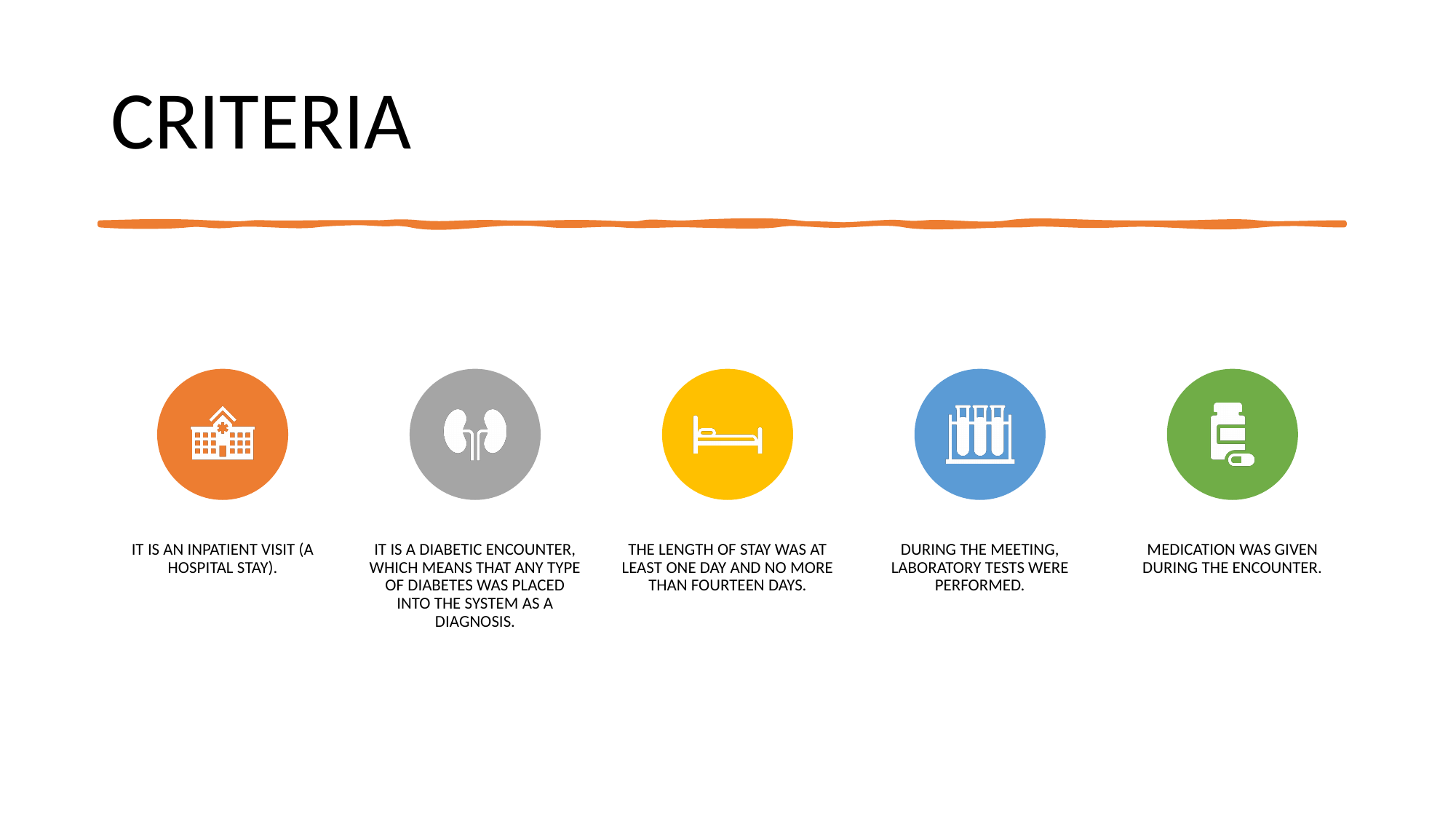

# CRITERIA

It is an inpatient visit (a hospital stay).
It is a diabetic encounter, which means that any type of diabetes was placed into the system as a diagnosis.
The length of stay was at least one day and no more than fourteen days.
During the meeting, laboratory tests were performed.
Medication was given during the encounter.